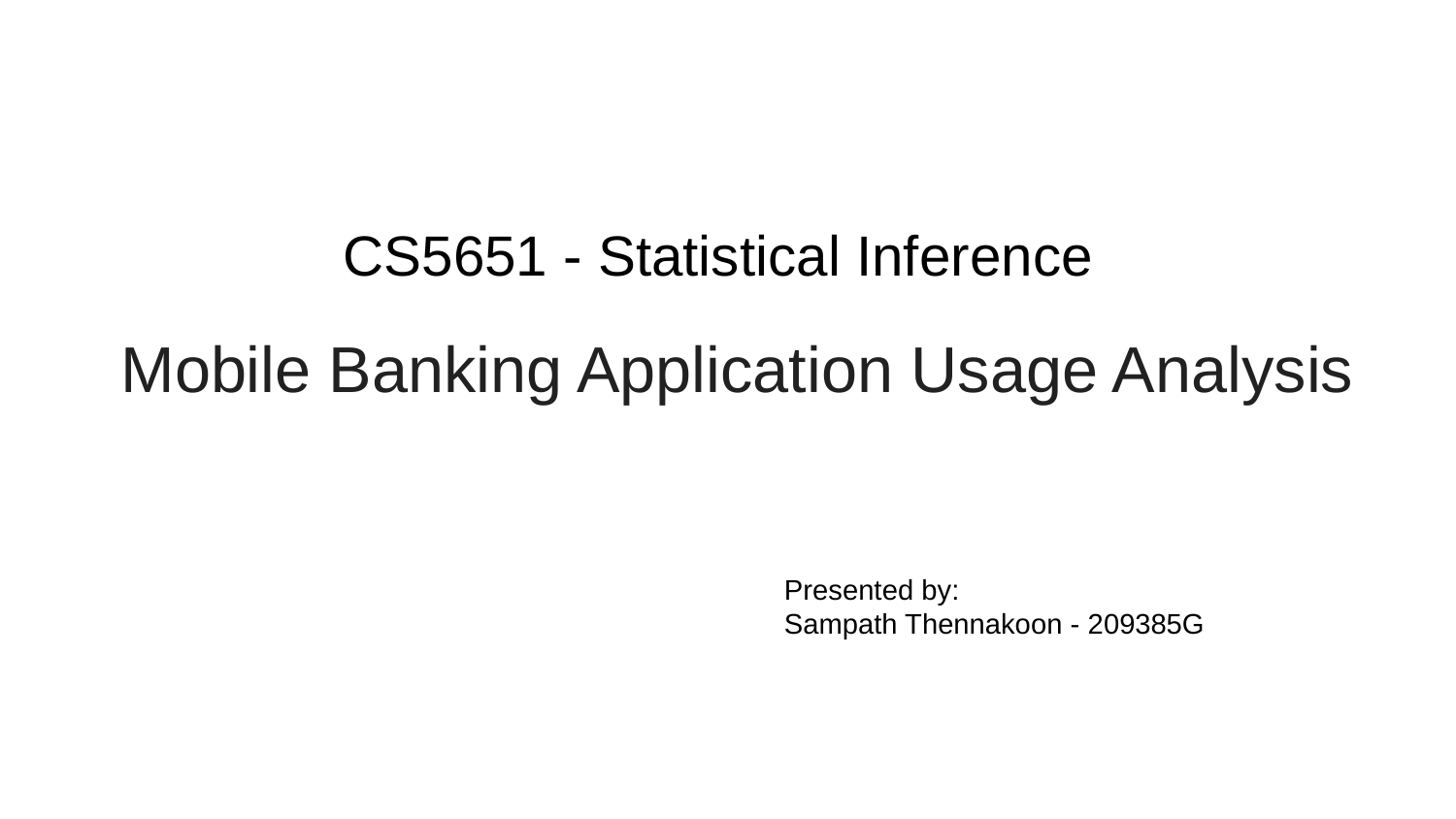

CS5651 - Statistical Inference
Mobile Banking Application Usage Analysis
Presented by:
Sampath Thennakoon - 209385G